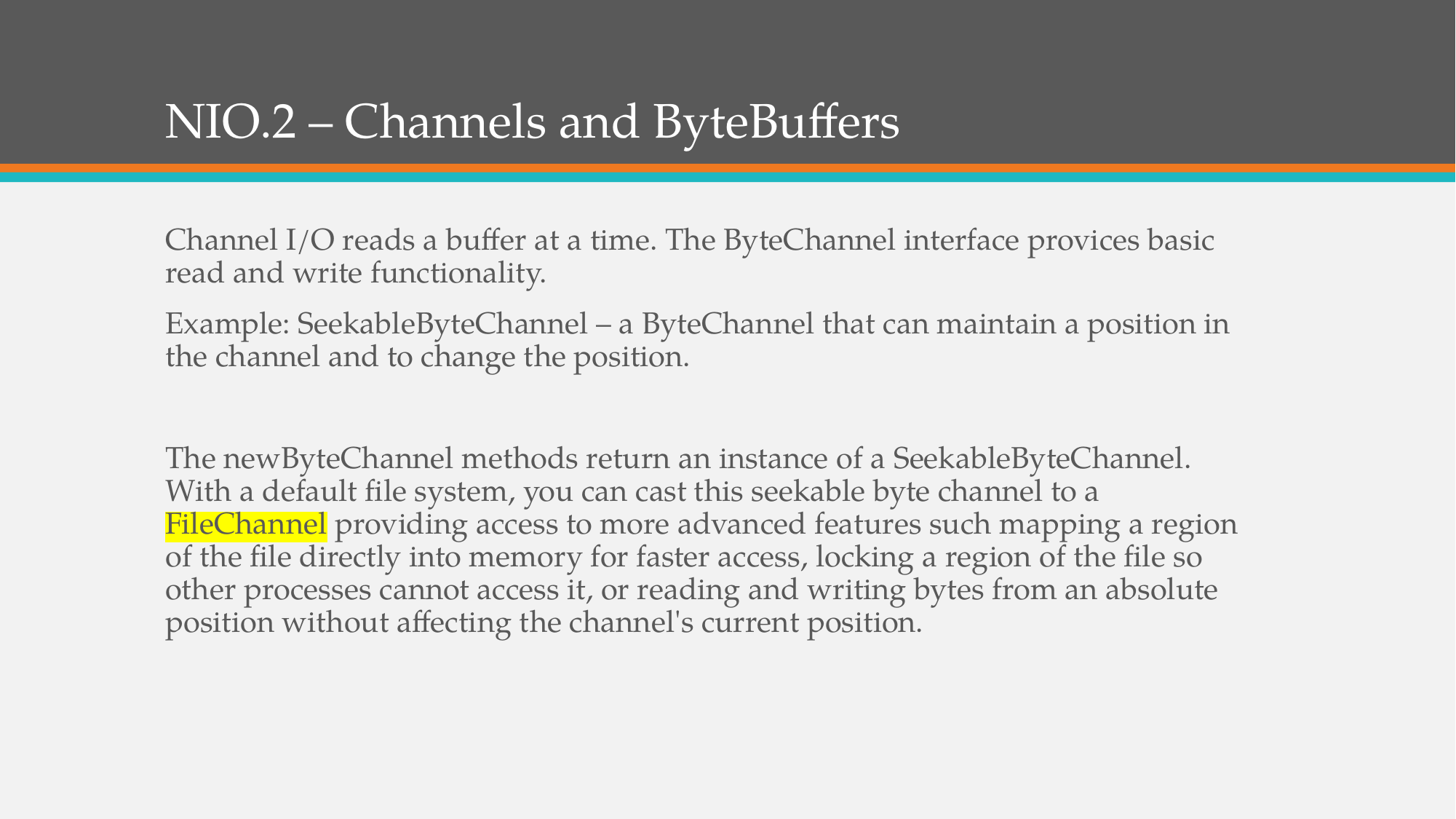

# NIO.2 – Channels and ByteBuffers
Channel I/O reads a buffer at a time. The ByteChannel interface provices basic read and write functionality.
Example: SeekableByteChannel – a ByteChannel that can maintain a position in the channel and to change the position.

The newByteChannel methods return an instance of a SeekableByteChannel. With a default file system, you can cast this seekable byte channel to a FileChannel providing access to more advanced features such mapping a region of the file directly into memory for faster access, locking a region of the file so other processes cannot access it, or reading and writing bytes from an absolute position without affecting the channel's current position.